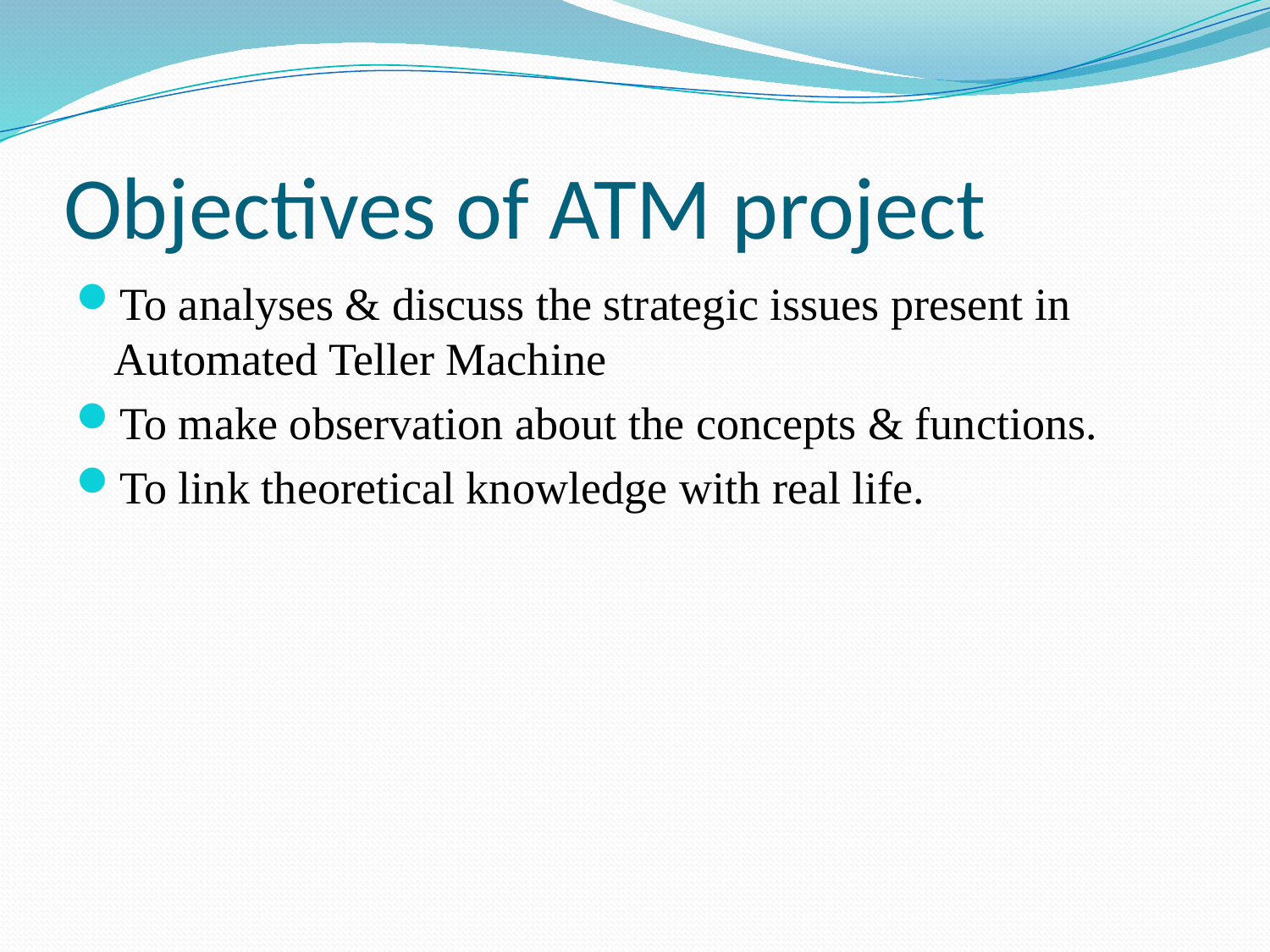

# Objectives of ATM project
To analyses & discuss the strategic issues present in Automated Teller Machine
To make observation about the concepts & functions.
To link theoretical knowledge with real life.